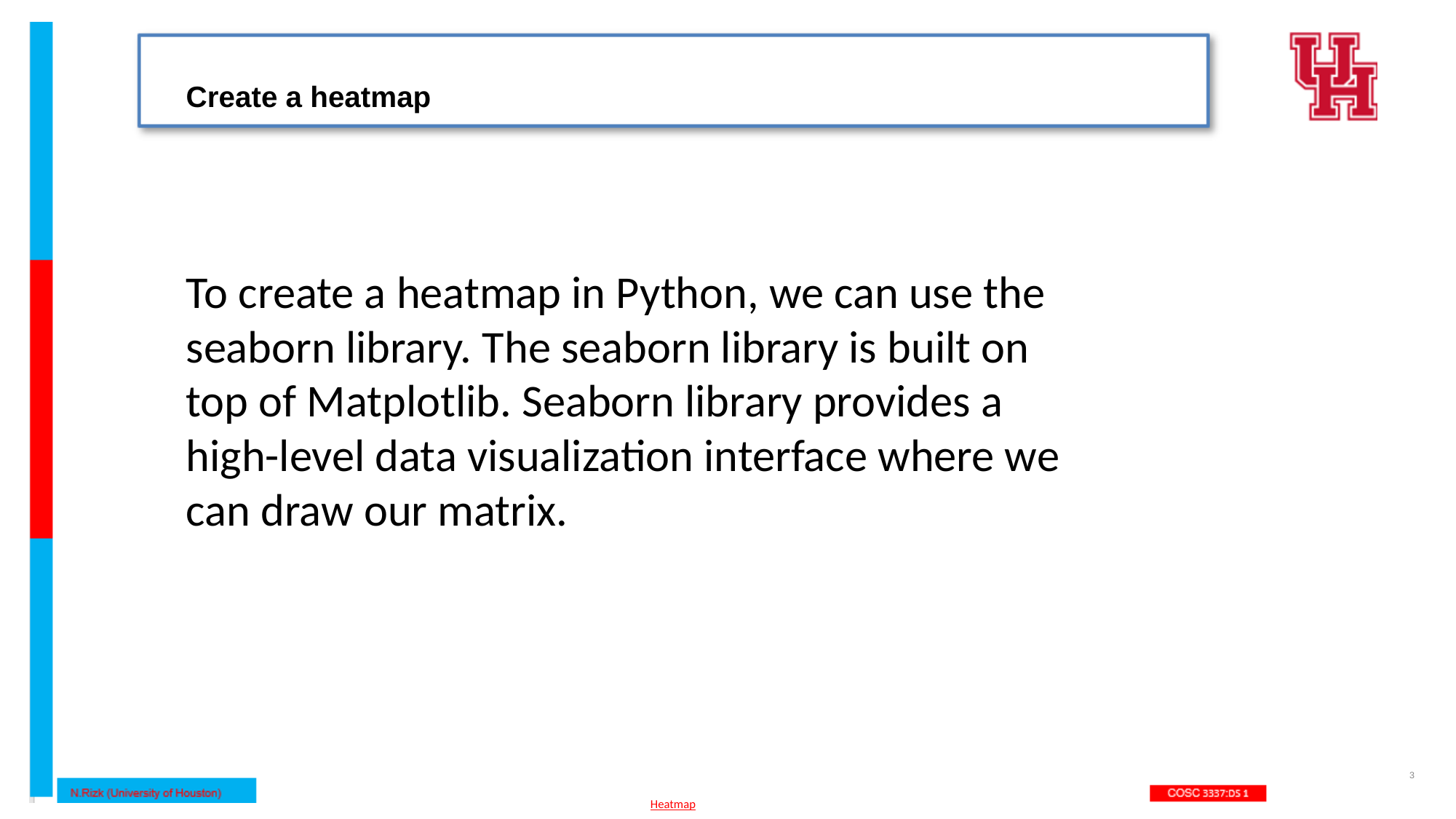

# Create a heatmap
To create a heatmap in Python, we can use the seaborn library. The seaborn library is built on top of Matplotlib. Seaborn library provides a high-level data visualization interface where we can draw our matrix.
3
Heatmap